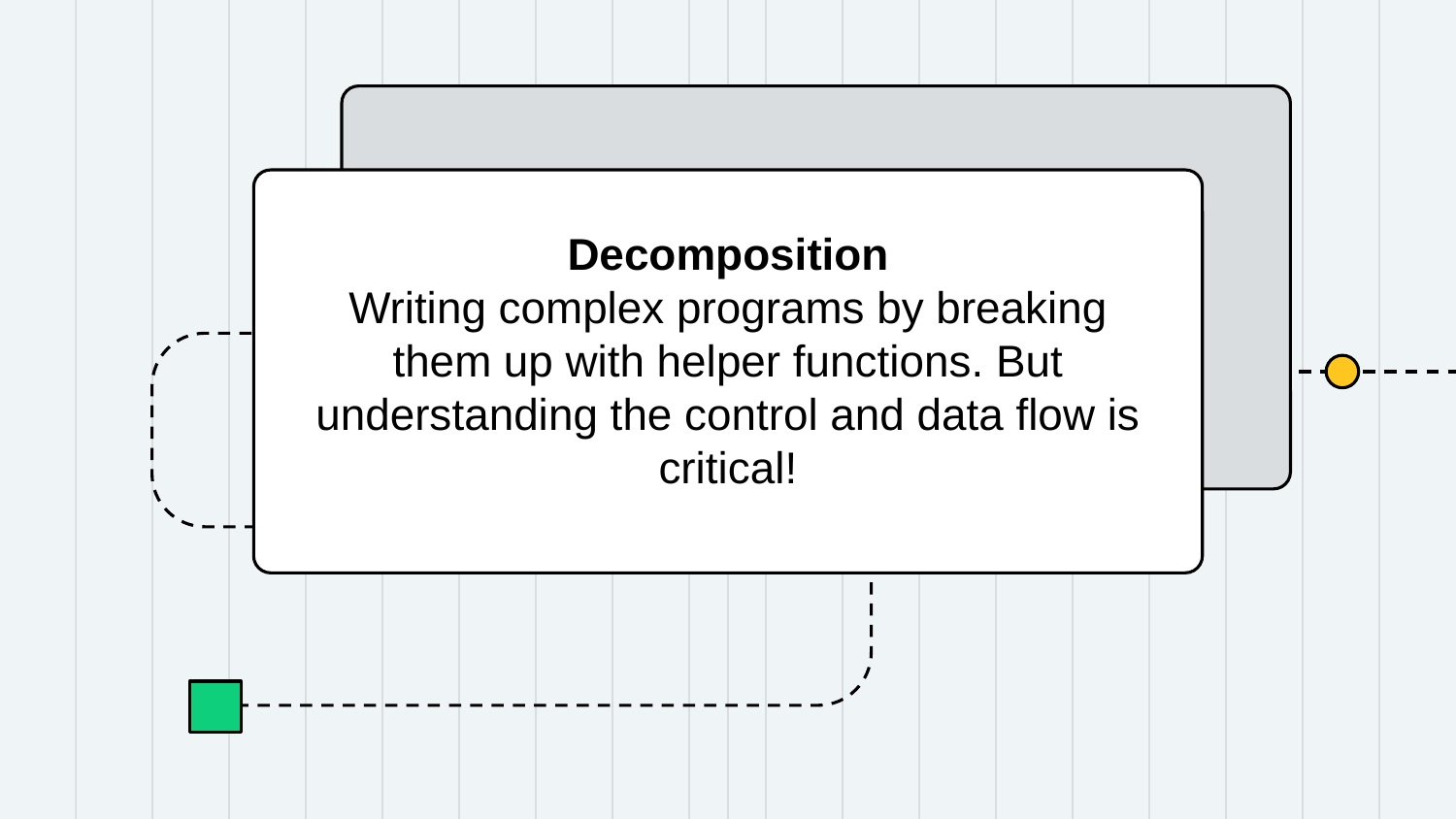

Decomposition
Writing complex programs by breaking them up with helper functions. But understanding the control and data flow is critical!